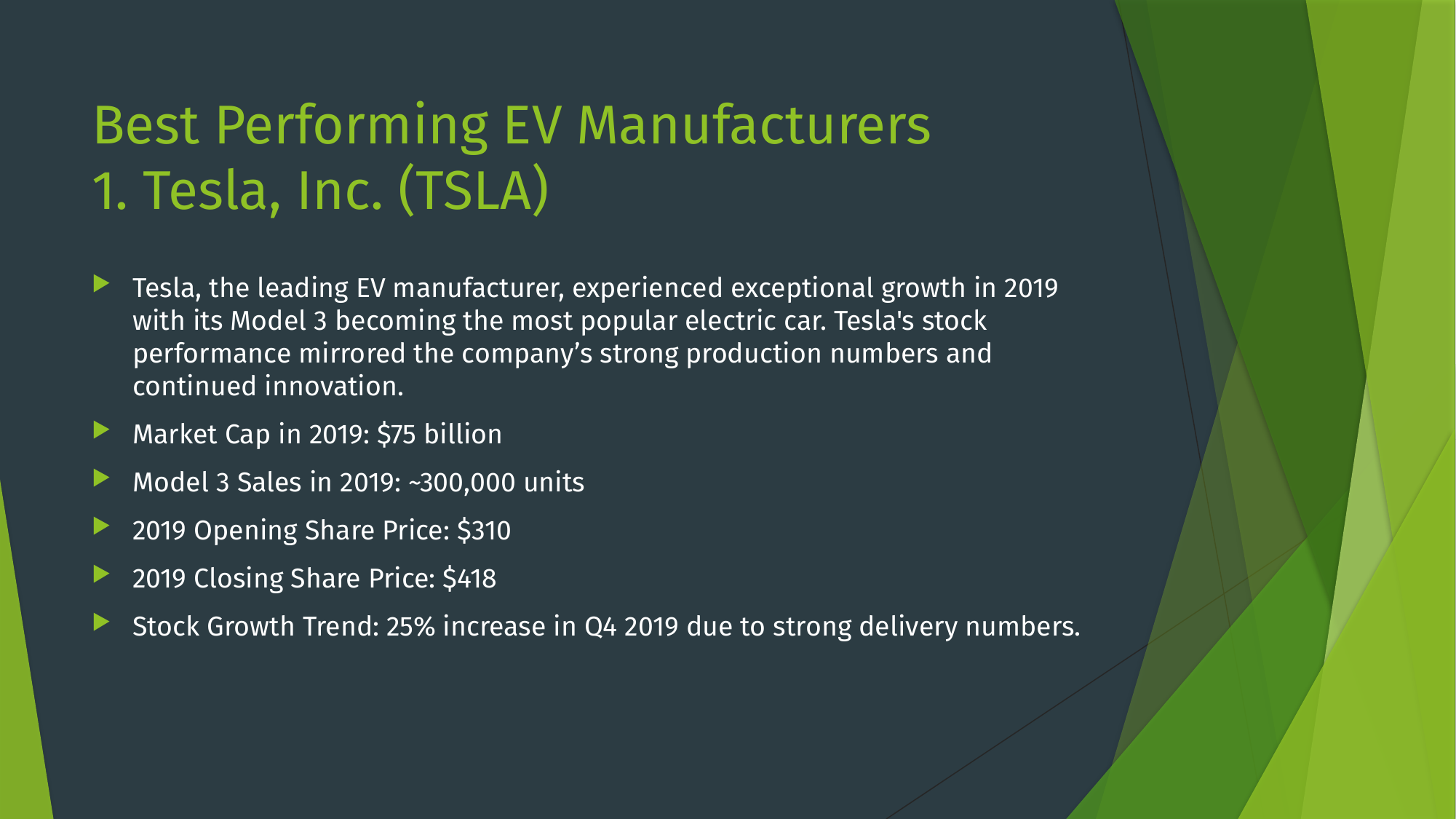

# Best Performing EV Manufacturers 1. Tesla, Inc. (TSLA)
Tesla, the leading EV manufacturer, experienced exceptional growth in 2019 with its Model 3 becoming the most popular electric car. Tesla's stock performance mirrored the company’s strong production numbers and continued innovation.
Market Cap in 2019: $75 billion
Model 3 Sales in 2019: ~300,000 units
2019 Opening Share Price: $310
2019 Closing Share Price: $418
Stock Growth Trend: 25% increase in Q4 2019 due to strong delivery numbers.